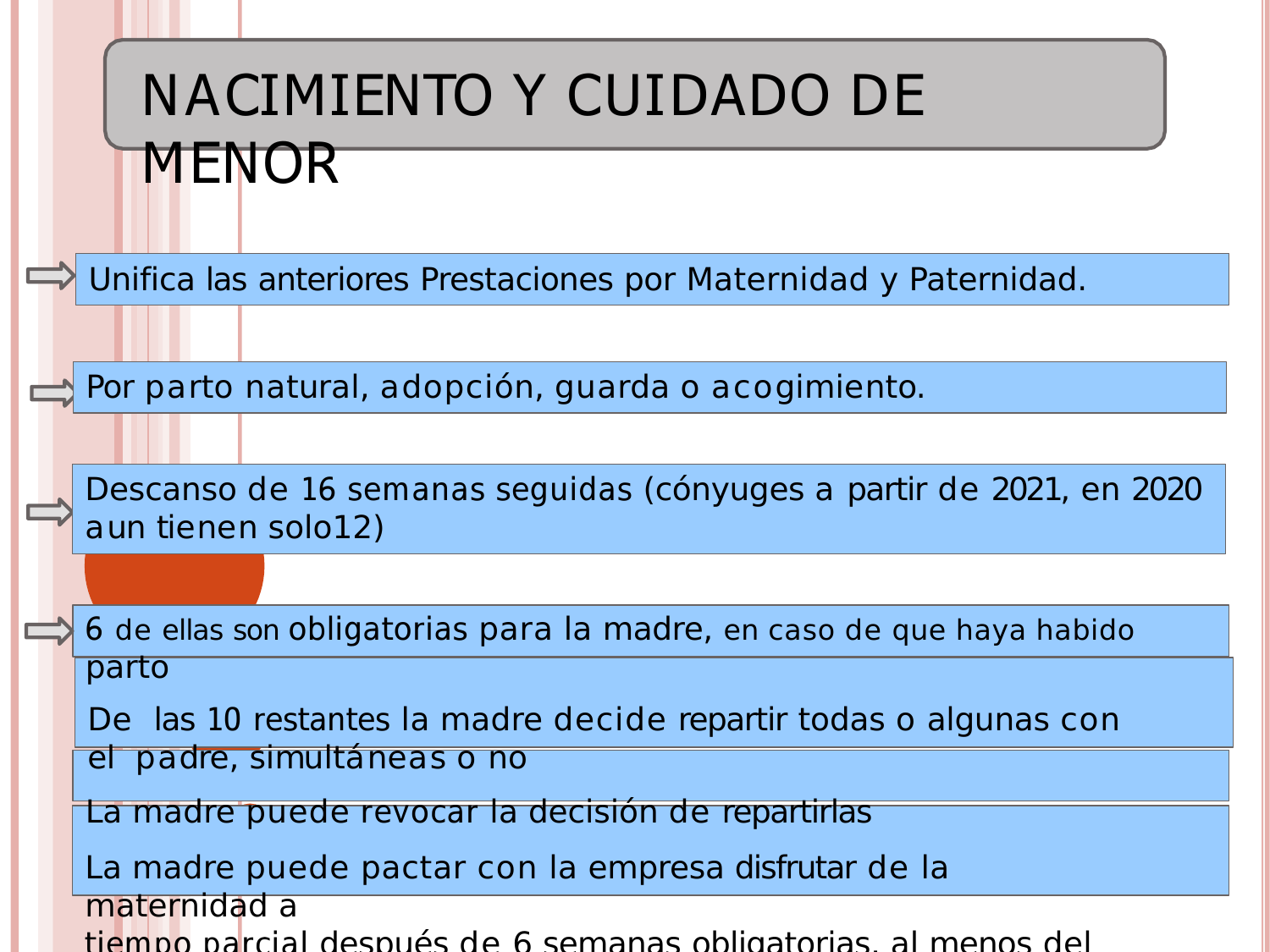

# NACIMIENTO Y CUIDADO DE MENOR

Unifica las anteriores Prestaciones por Maternidad y Paternidad.

Por parto natural, adopción, guarda o acogimiento.

Descanso de 16 semanas seguidas (cónyuges a partir de 2021, en 2020
aun tienen solo12)

6 de ellas son obligatorias para la madre, en caso de que haya habido parto
De	las 10 restantes la madre decide repartir todas o algunas con el  padre, simultáneas o no
La madre puede revocar la decisión de repartirlas
La madre puede pactar con la empresa disfrutar de la maternidad a
tiempo parcial después de 6 semanas obligatorias, al menos del 50%